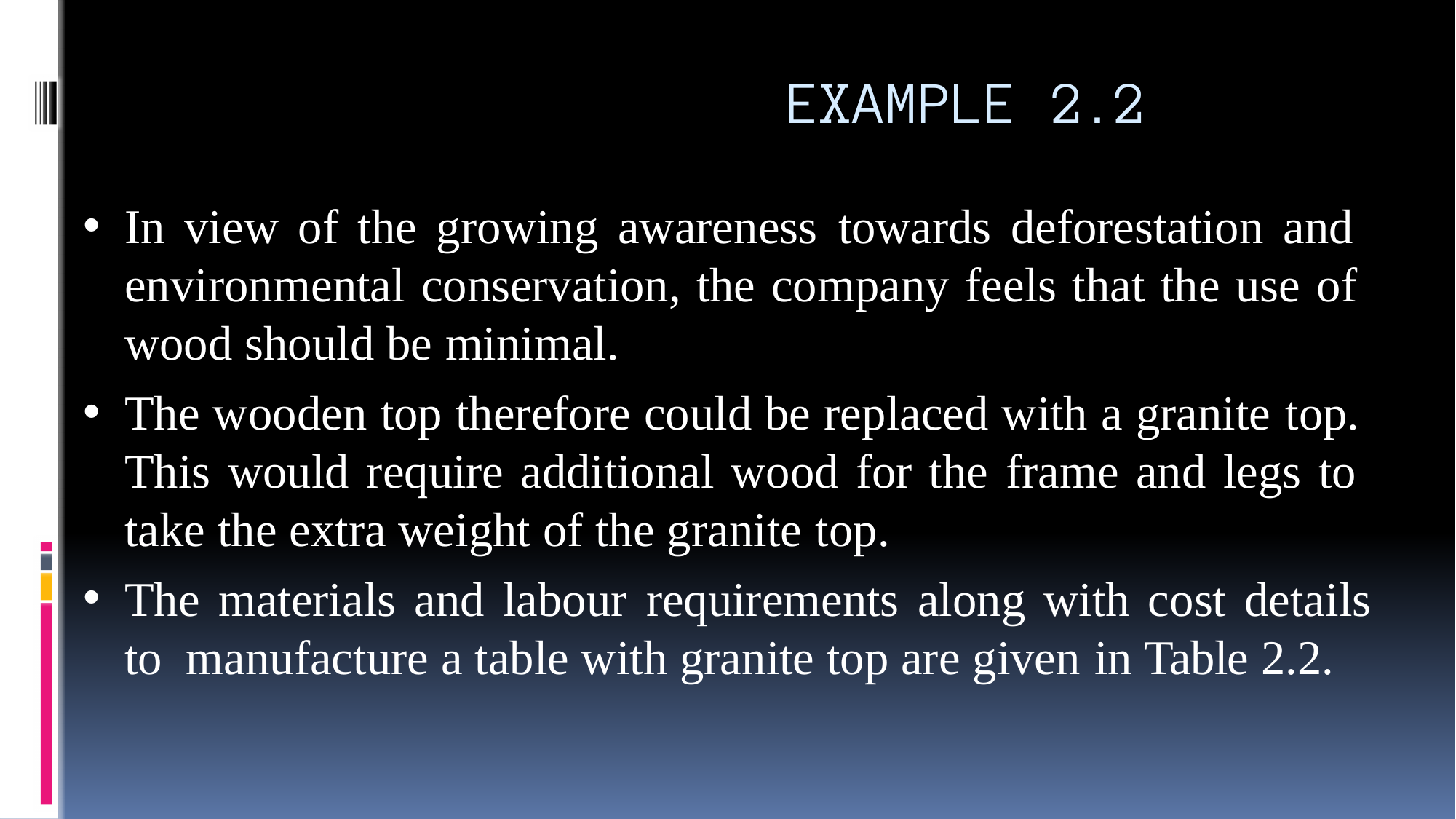

# EXAMPLE 2.2
In view of the growing awareness towards deforestation and  environmental conservation, the company feels that the use of  wood should be minimal.
The wooden top therefore could be replaced with a granite top.  This would require additional wood for the frame and legs to  take the extra weight of the granite top.
The materials and labour requirements along with cost details to  manufacture a table with granite top are given in Table 2.2.